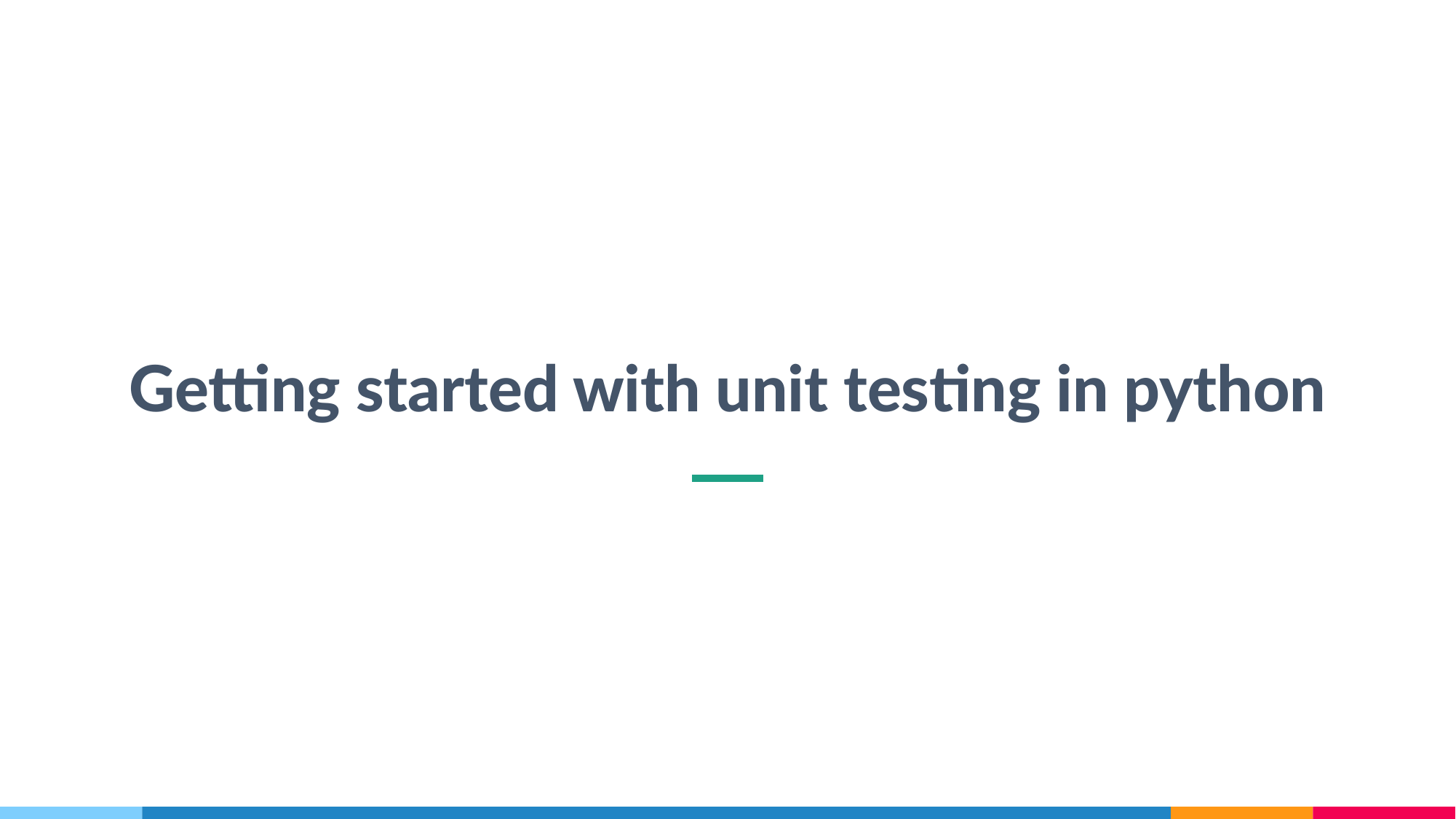

Getting started with unit testing in python